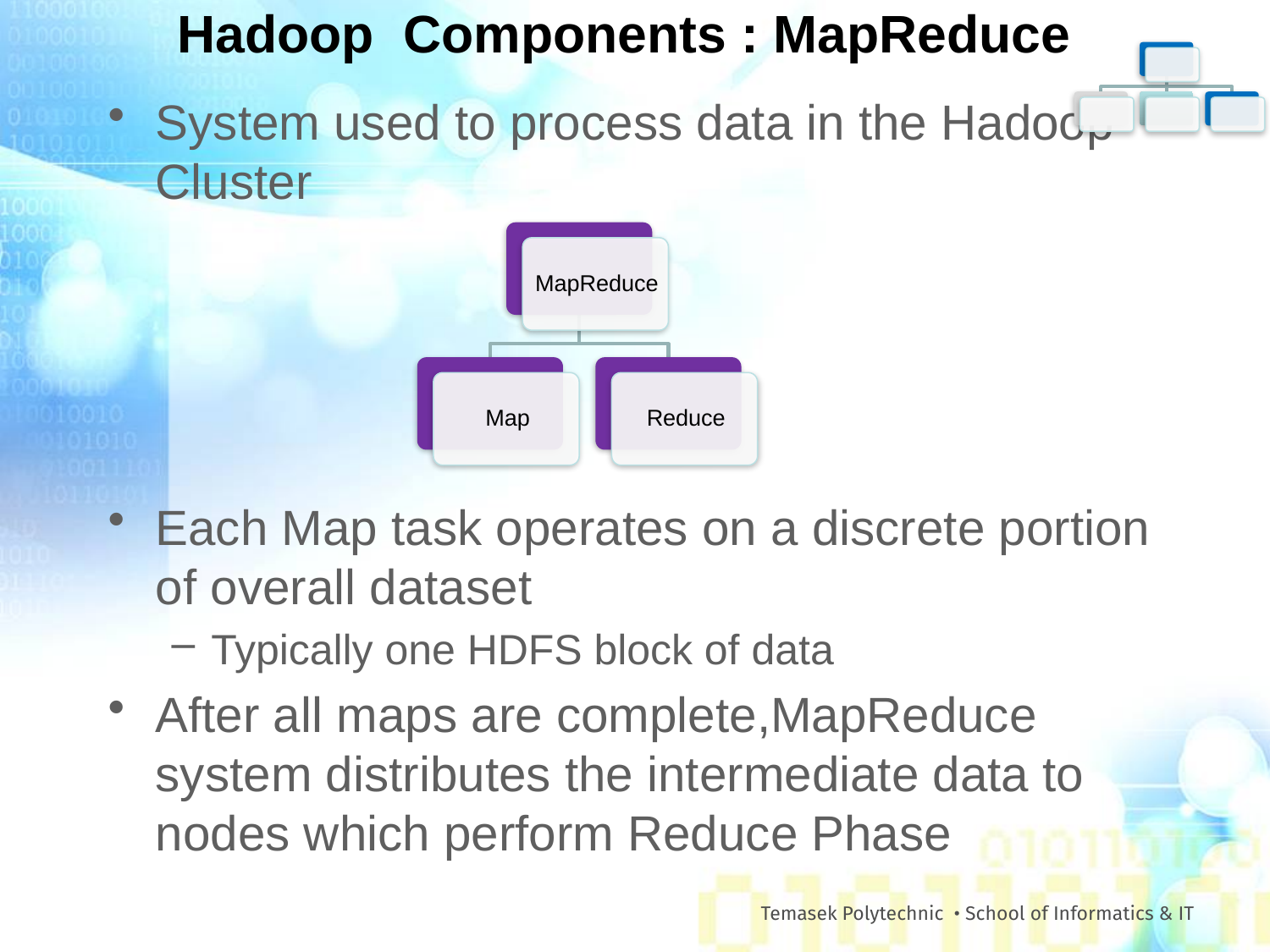

# Hadoop  Components : MapReduce

System used to process data in the Hadoop Cluster

Each Map task operates on a discrete portion of overall dataset
Typically one HDFS block of data
After all maps are complete,MapReduce system distributes the intermediate data to nodes which perform Reduce Phase

MapReduce
Map
Reduce